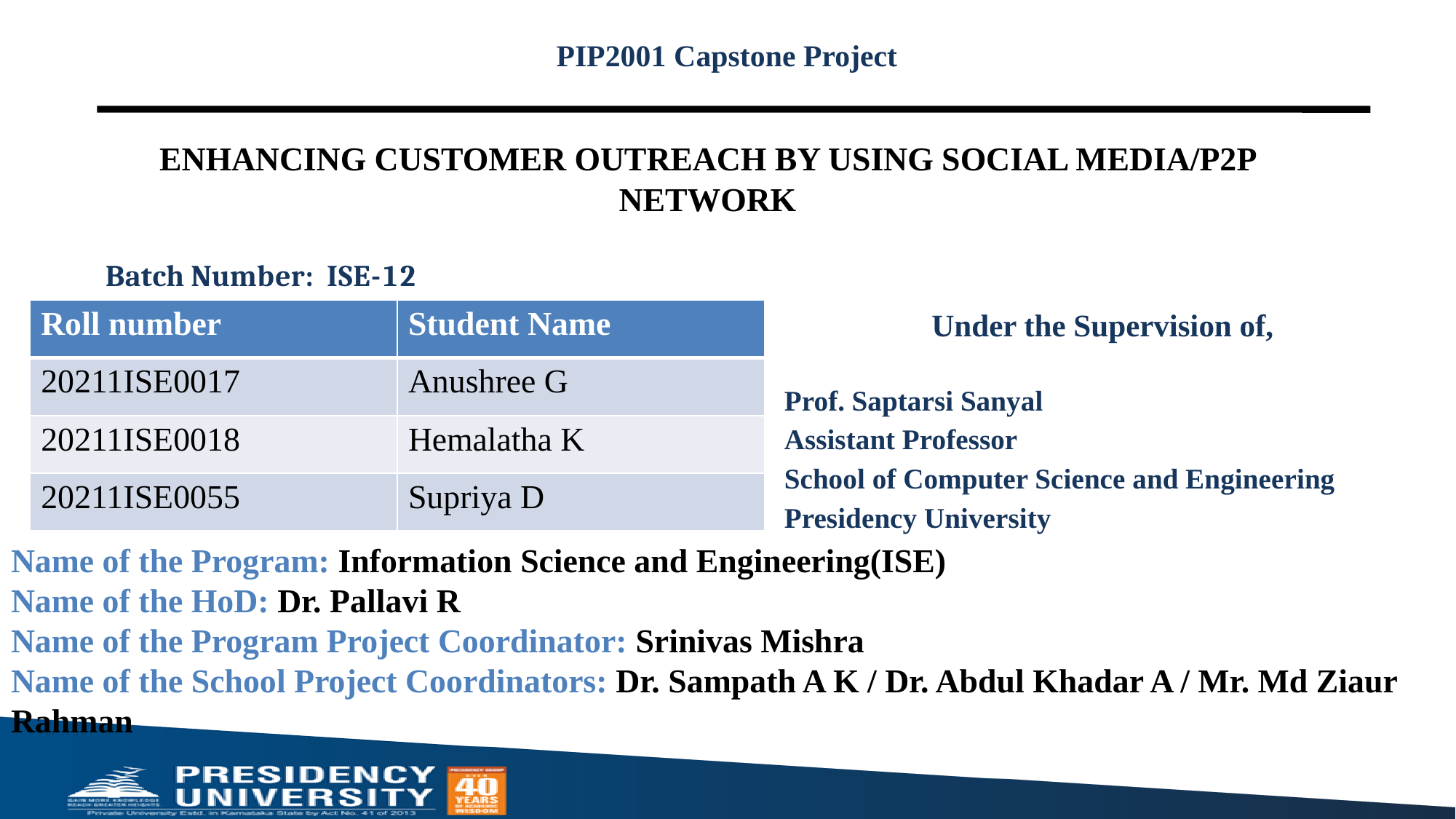

PIP2001 Capstone Project
# ENHANCING CUSTOMER OUTREACH BY USING SOCIAL MEDIA/P2P NETWORK
Batch Number:  ISE-12

Under the Supervision of,

Prof. Saptarsi Sanyal
Assistant Professor
School of Computer Science and Engineering
Presidency University

| Roll number | Student Name |
| --- | --- |
| 20211ISE0017 | Anushree G |
| 20211ISE0018 | Hemalatha K |
| 20211ISE0055 | Supriya D |
Name of the Program: Information Science and Engineering(ISE)
Name of the HoD: Dr. Pallavi R
Name of the Program Project Coordinator: Srinivas Mishra
Name of the School Project Coordinators: Dr. Sampath A K / Dr. Abdul Khadar A / Mr. Md Ziaur Rahman